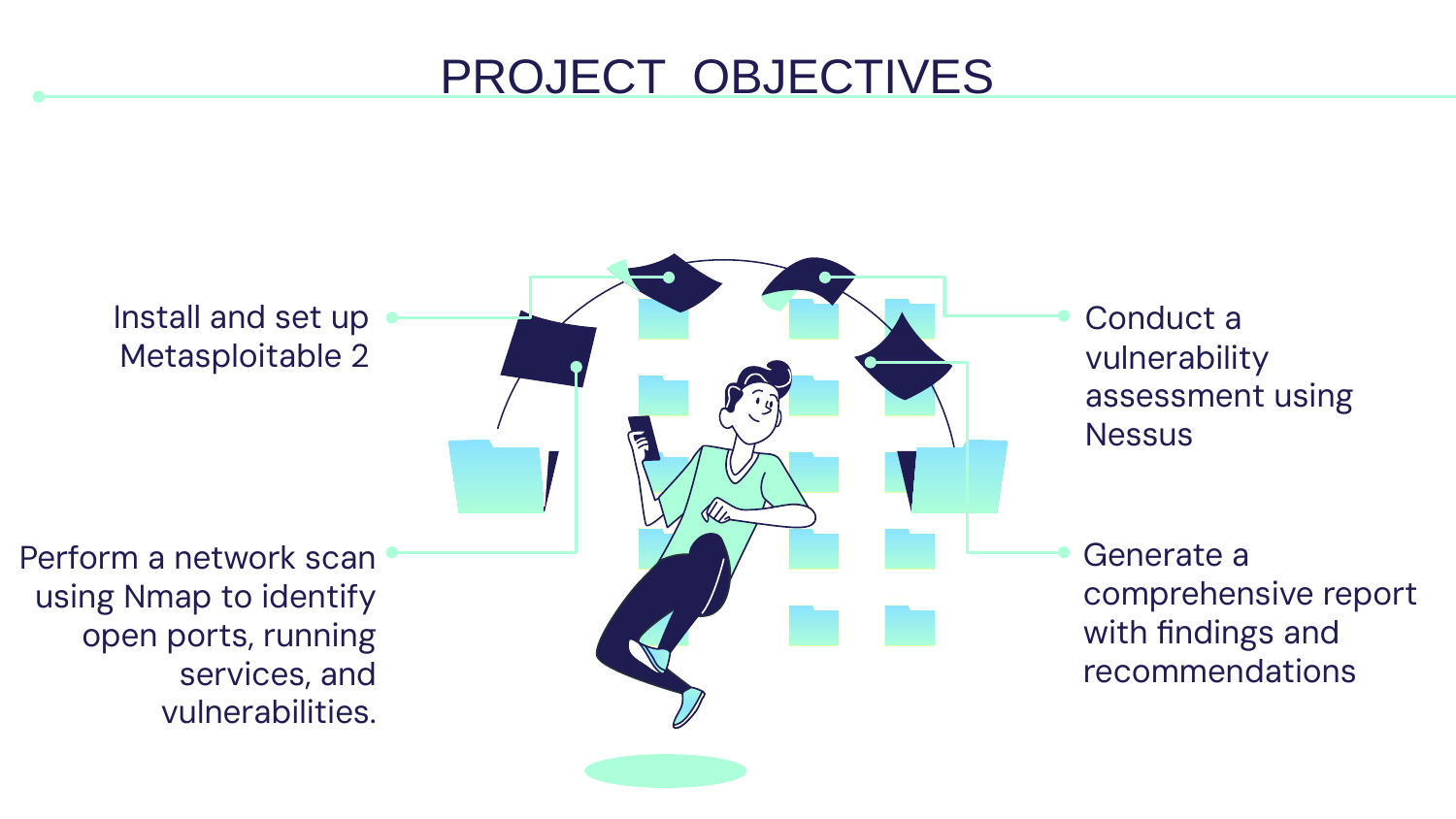

# PROJECT  OBJECTIVES

Install and set up Metasploitable 2

Conduct a vulnerability assessment using Nessus
Generate a comprehensive report with findings and recommendations

Perform a network scan using Nmap to identify open ports, running services, and vulnerabilities.